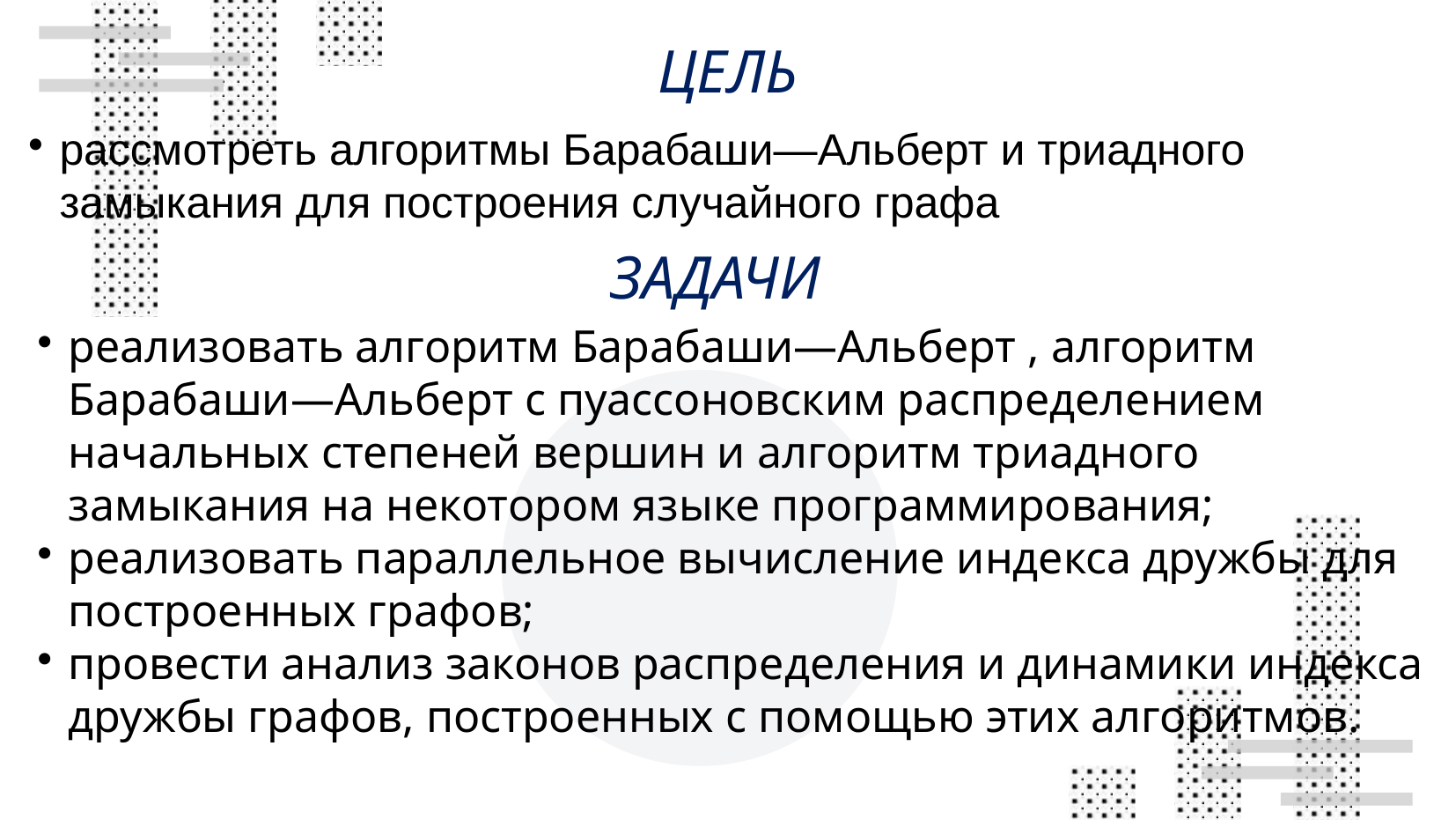

ЦЕЛЬ
рассмотреть алгоритмы Барабаши—Альберт и триадного замыкания для построения случайного графа
ЗАДАЧИ
реализовать алгоритм Барабаши—Альберт , алгоритм Барабаши—Альберт с пуассоновским распределением начальных степеней вершин и алгоритм триадного замыкания на некотором языке программирования;
реализовать параллельное вычисление индекса дружбы для построенных графов;
провести анализ законов распределения и динамики индекса дружбы графов, построенных с помощью этих алгоритмов.